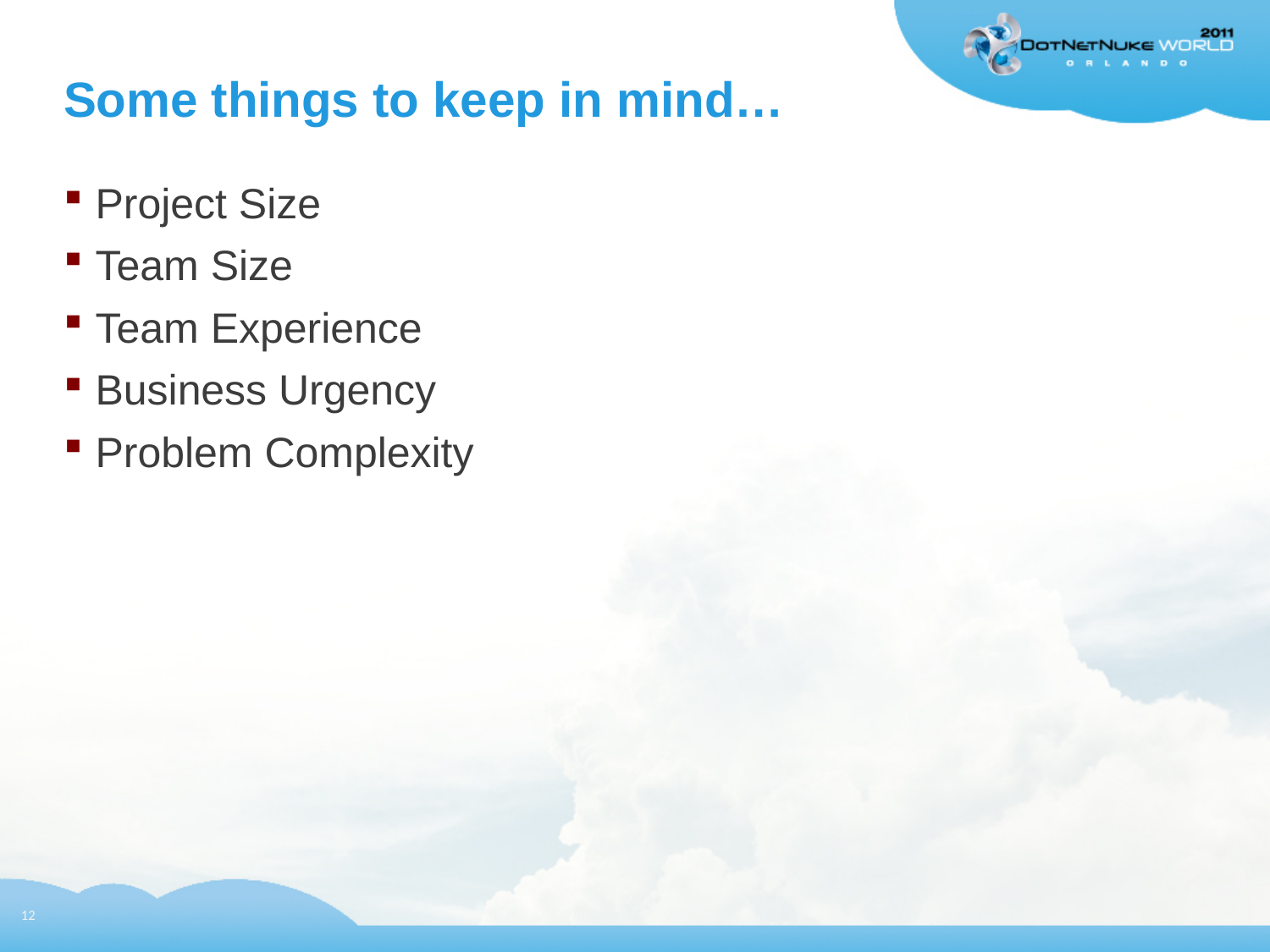

# Some things to keep in mind…
Project Size
Team Size
Team Experience
Business Urgency
Problem Complexity